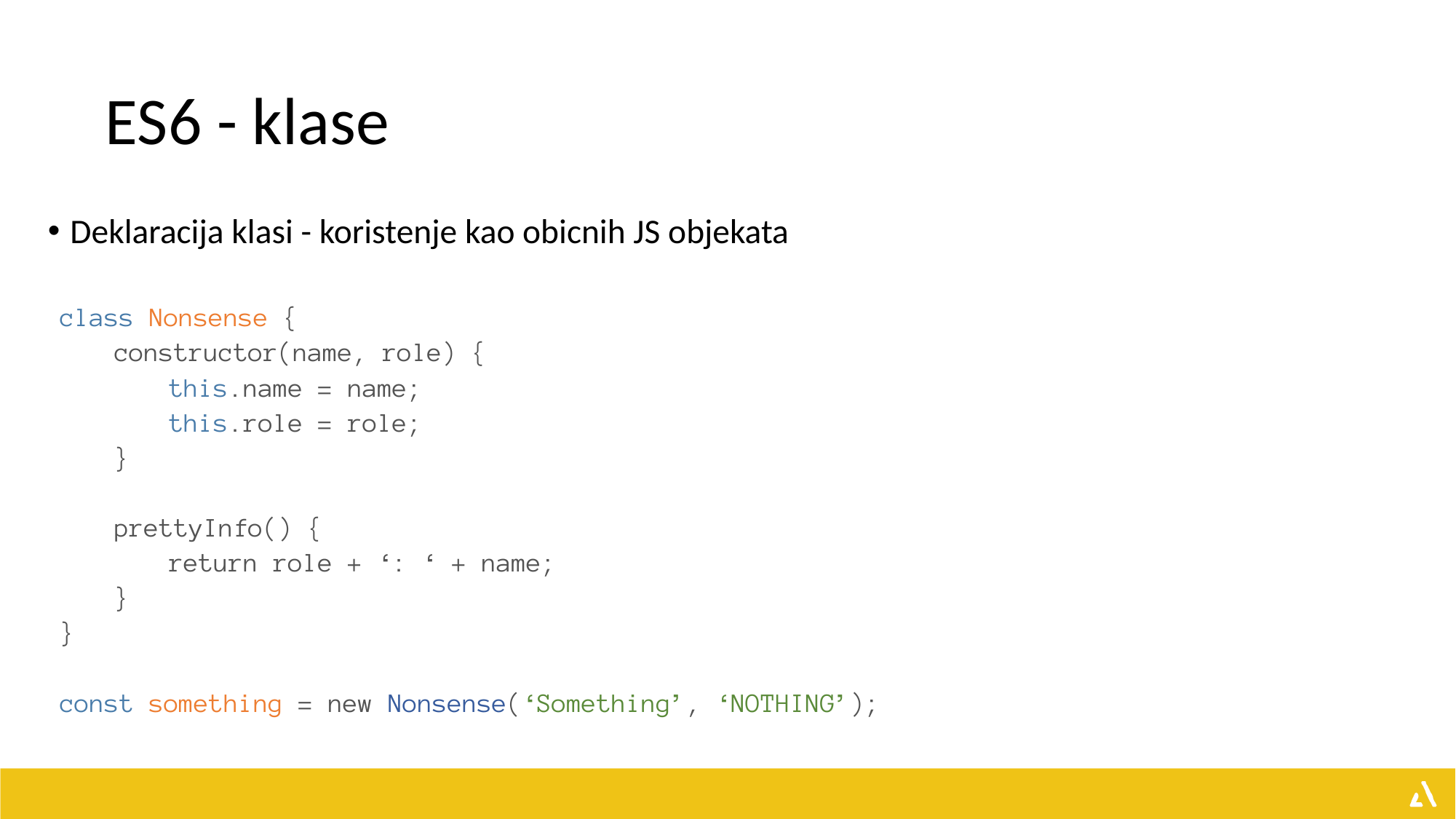

# ES6 - klase
Deklaracija klasi - koristenje kao obicnih JS objekata
class Nonsense {
constructor(name, role) {
this.name = name;
this.role = role;
}

prettyInfo() {
return role + ‘: ‘ + name;
}
}

const something = new Nonsense(‘Something’, ‘NOTHING’);